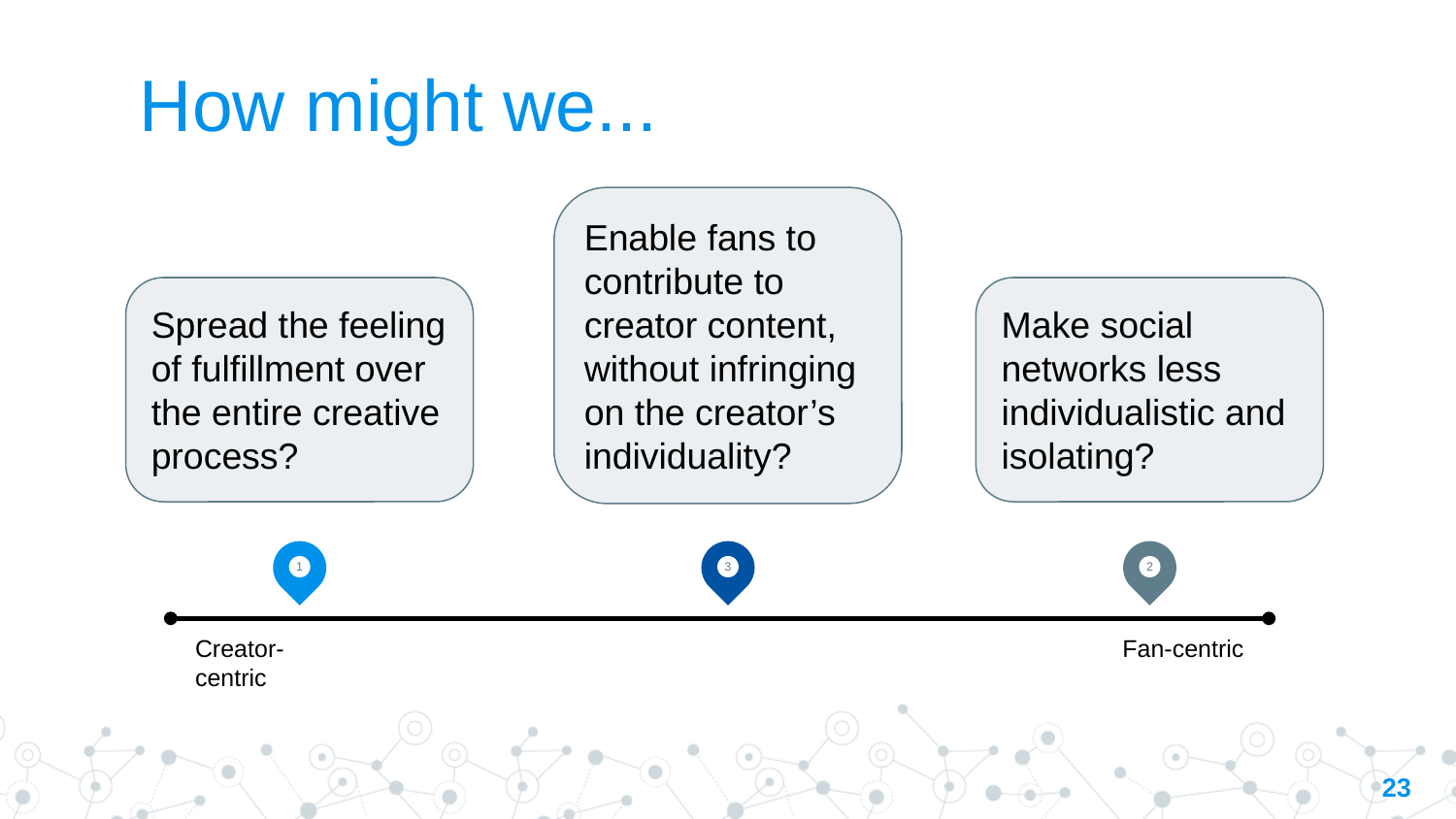

# How might we...
Enable fans to contribute to creator content, without infringing on the creator’s individuality?
Spread the feeling of fulfillment over the entire creative process?
Make social networks less individualistic and isolating?

3

1

2
Creator-centric
Fan-centric
23